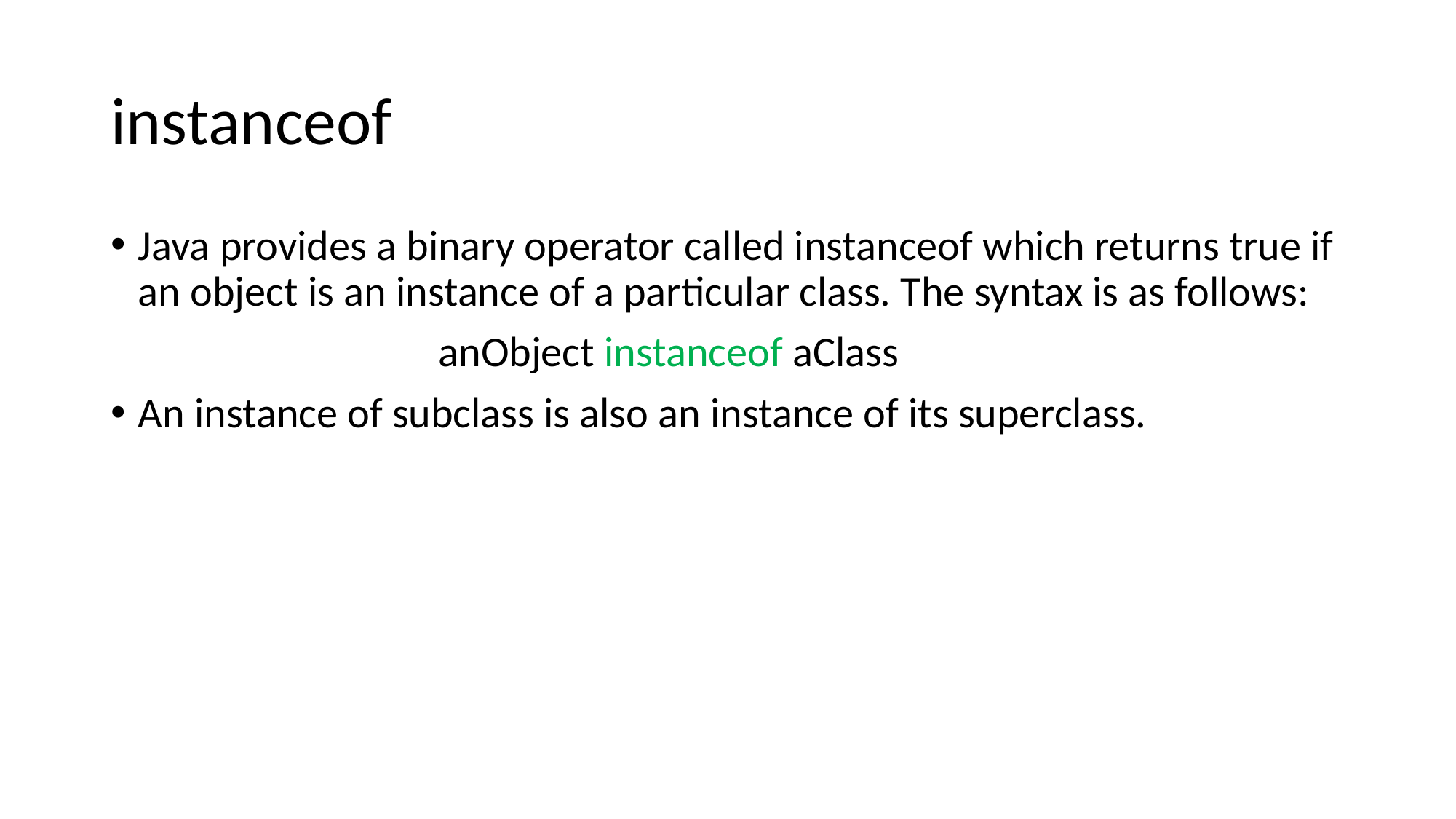

# instanceof
Java provides a binary operator called instanceof which returns true if an object is an instance of a particular class. The syntax is as follows:
			anObject instanceof aClass
An instance of subclass is also an instance of its superclass.